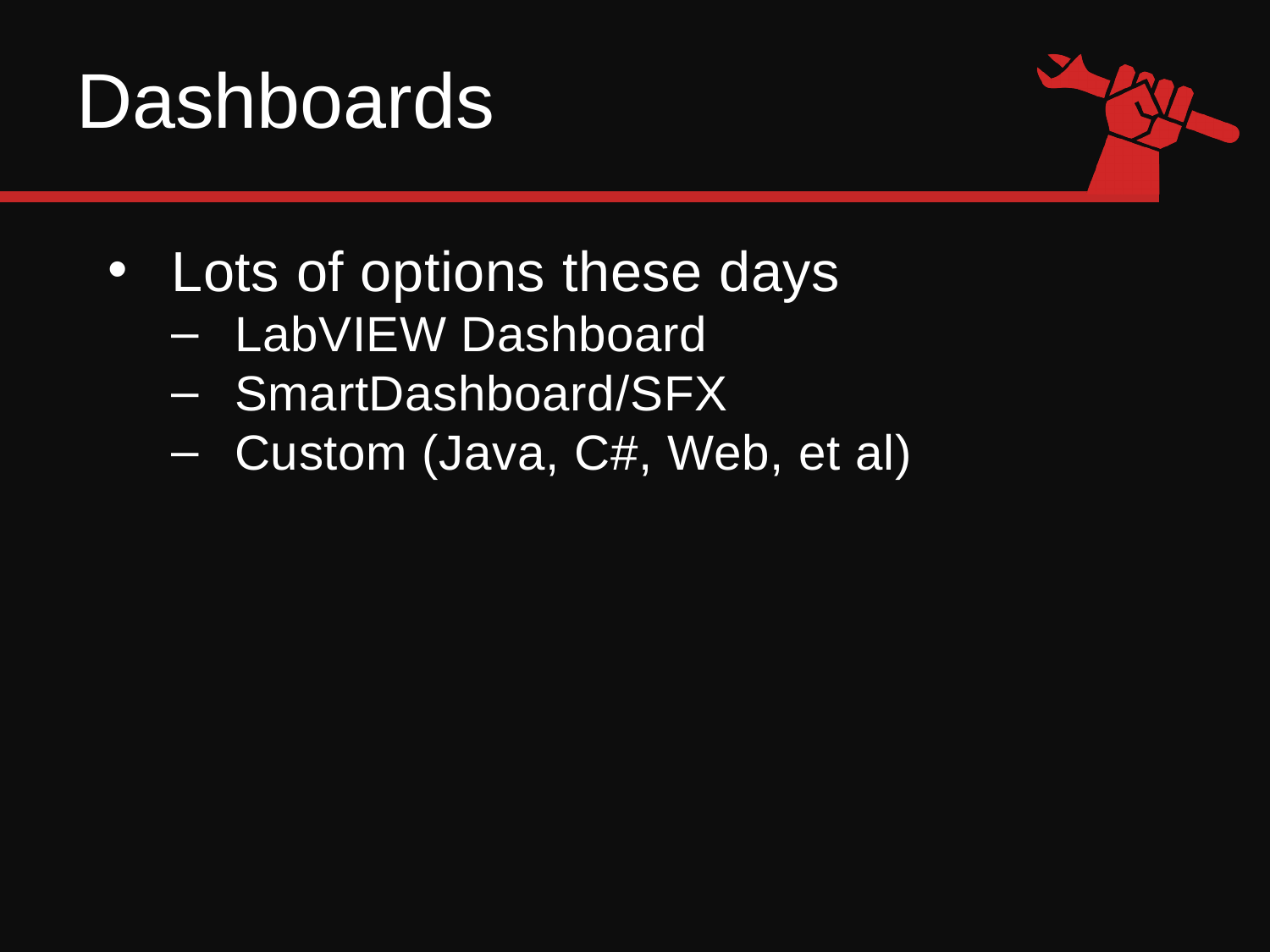

# Dashboards
Lots of options these days
LabVIEW Dashboard
SmartDashboard/SFX
Custom (Java, C#, Web, et al)